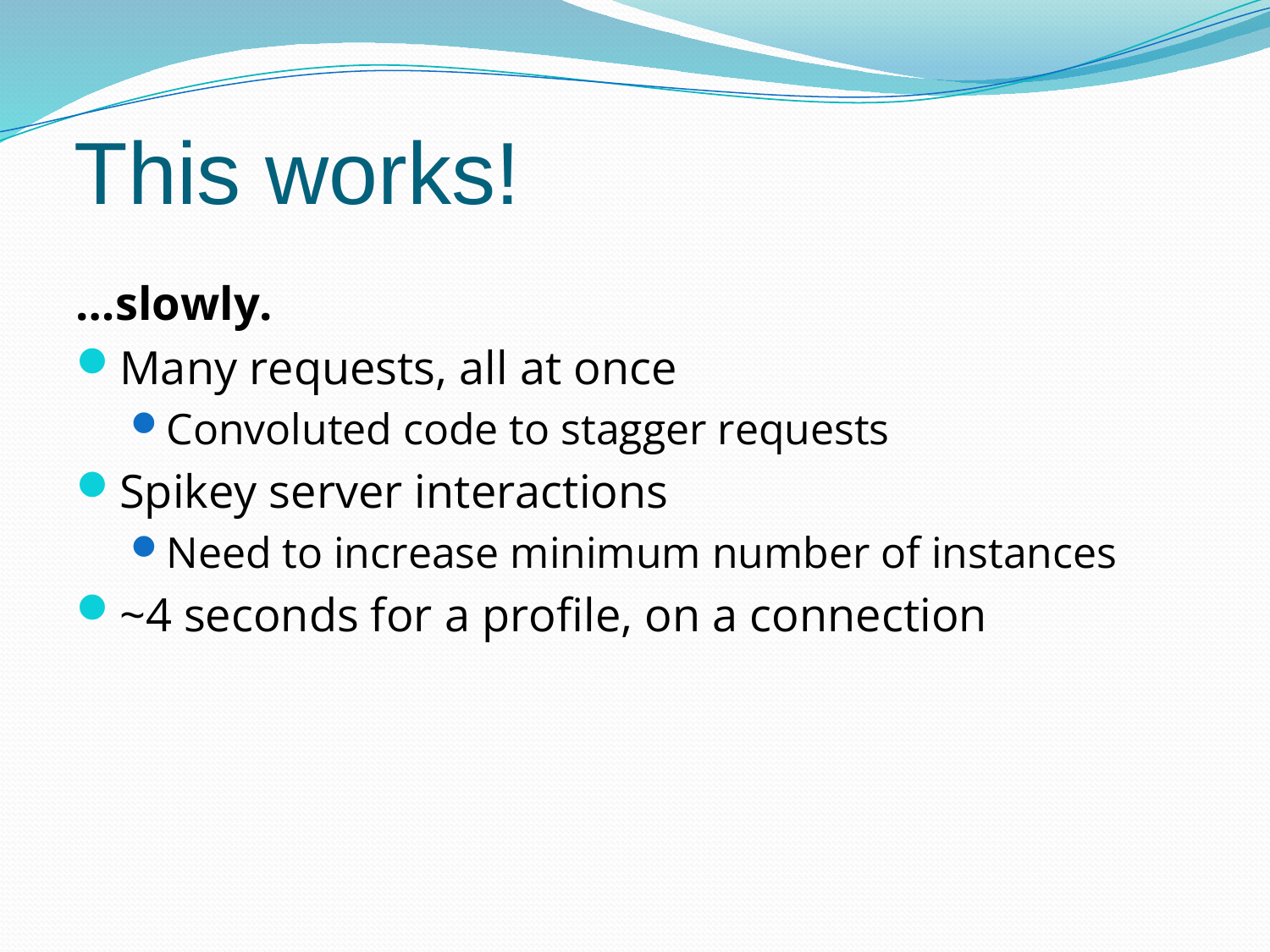

# This works!
…slowly.
Many requests, all at once
Convoluted code to stagger requests
Spikey server interactions
Need to increase minimum number of instances
~4 seconds for a profile, on a connection